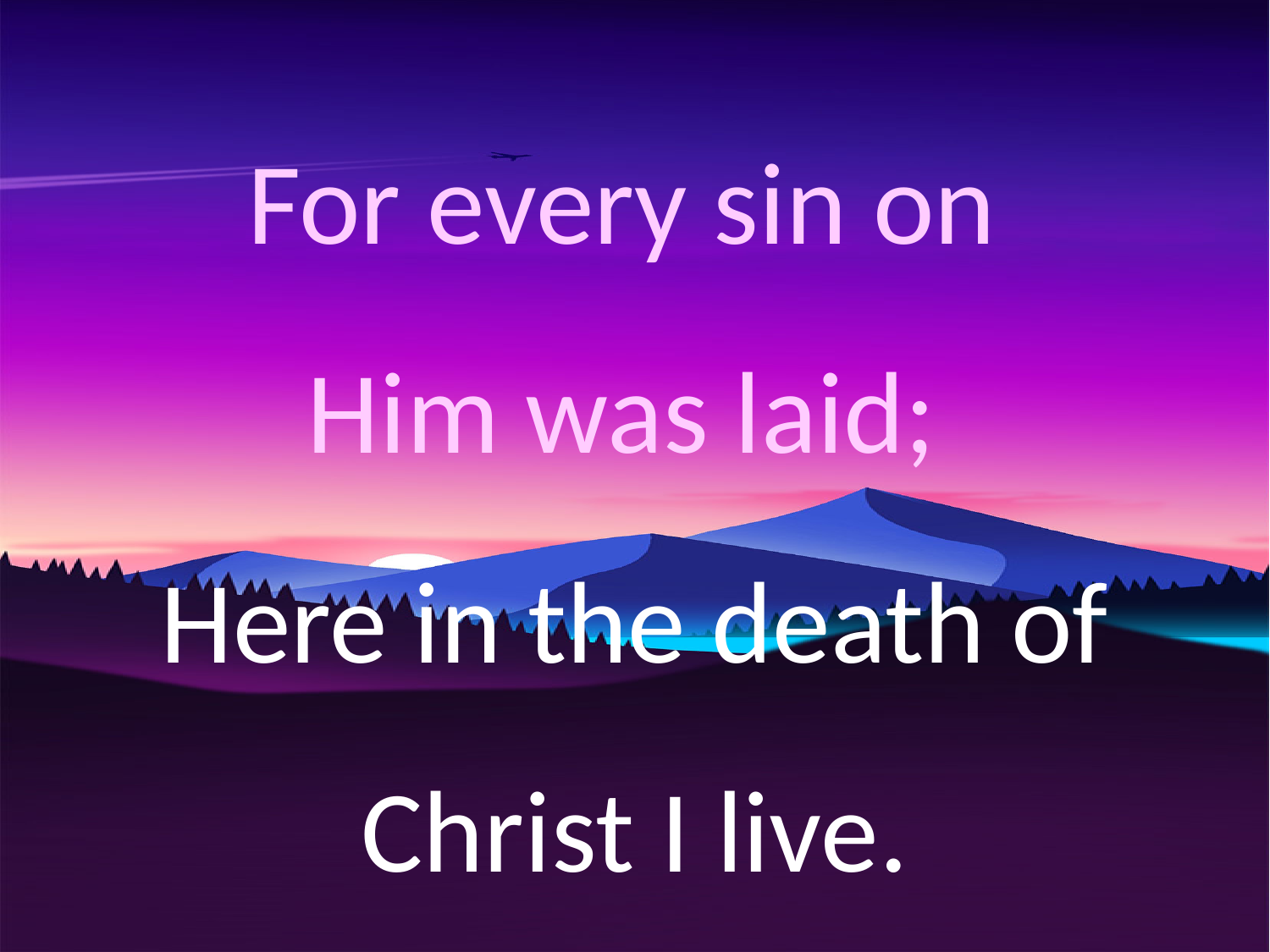

For every sin on
Him was laid;
Here in the death of Christ I live.